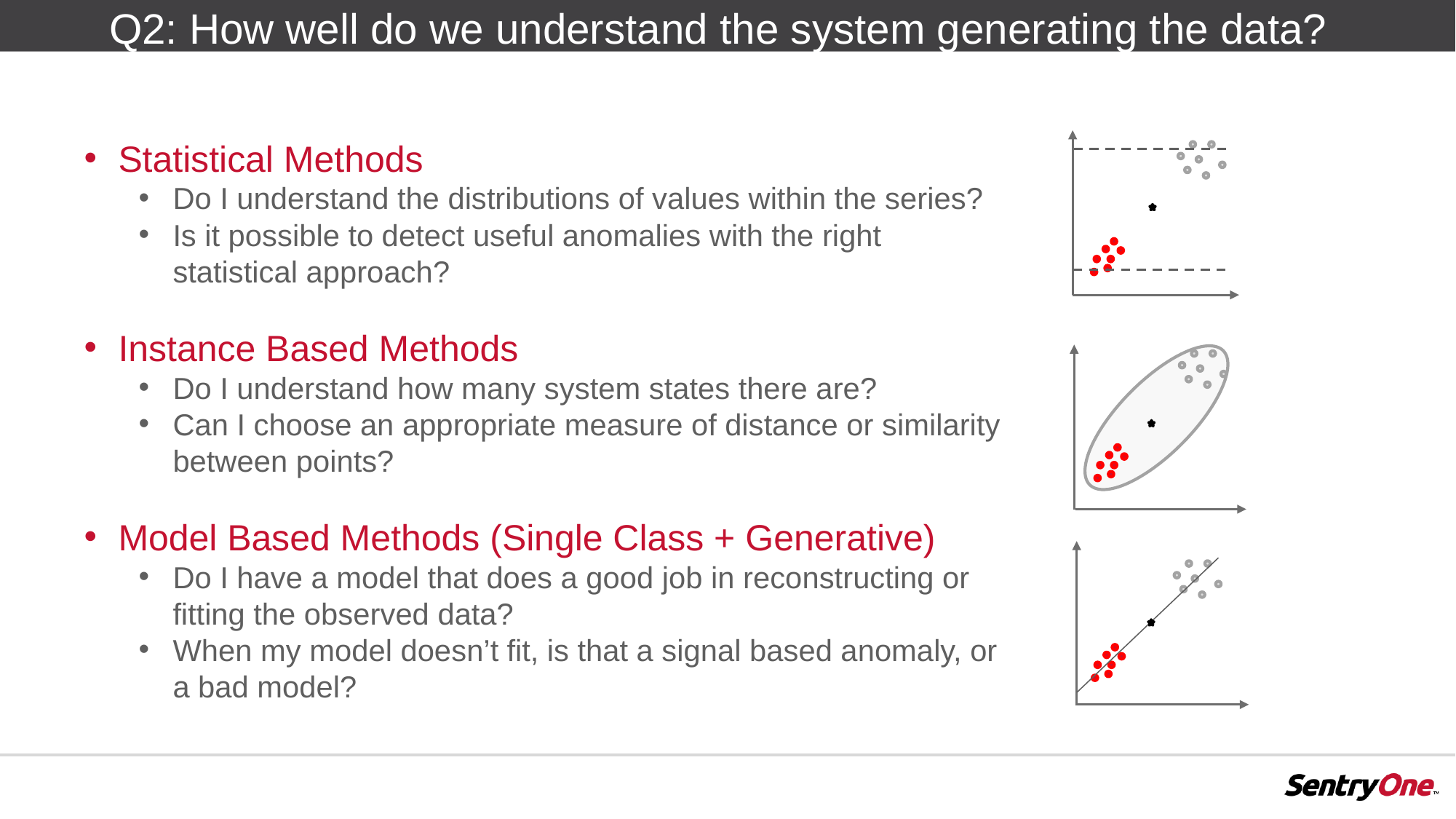

# Q2: How well do we understand the system generating the data?
Statistical Methods
Do I understand the distributions of values within the series?
Is it possible to detect useful anomalies with the right statistical approach?

Instance Based Methods
Do I understand how many system states there are?
Can I choose an appropriate measure of distance or similarity between points?

Model Based Methods (Single Class + Generative)
Do I have a model that does a good job in reconstructing or fitting the observed data?
When my model doesn’t fit, is that a signal based anomaly, or a bad model?